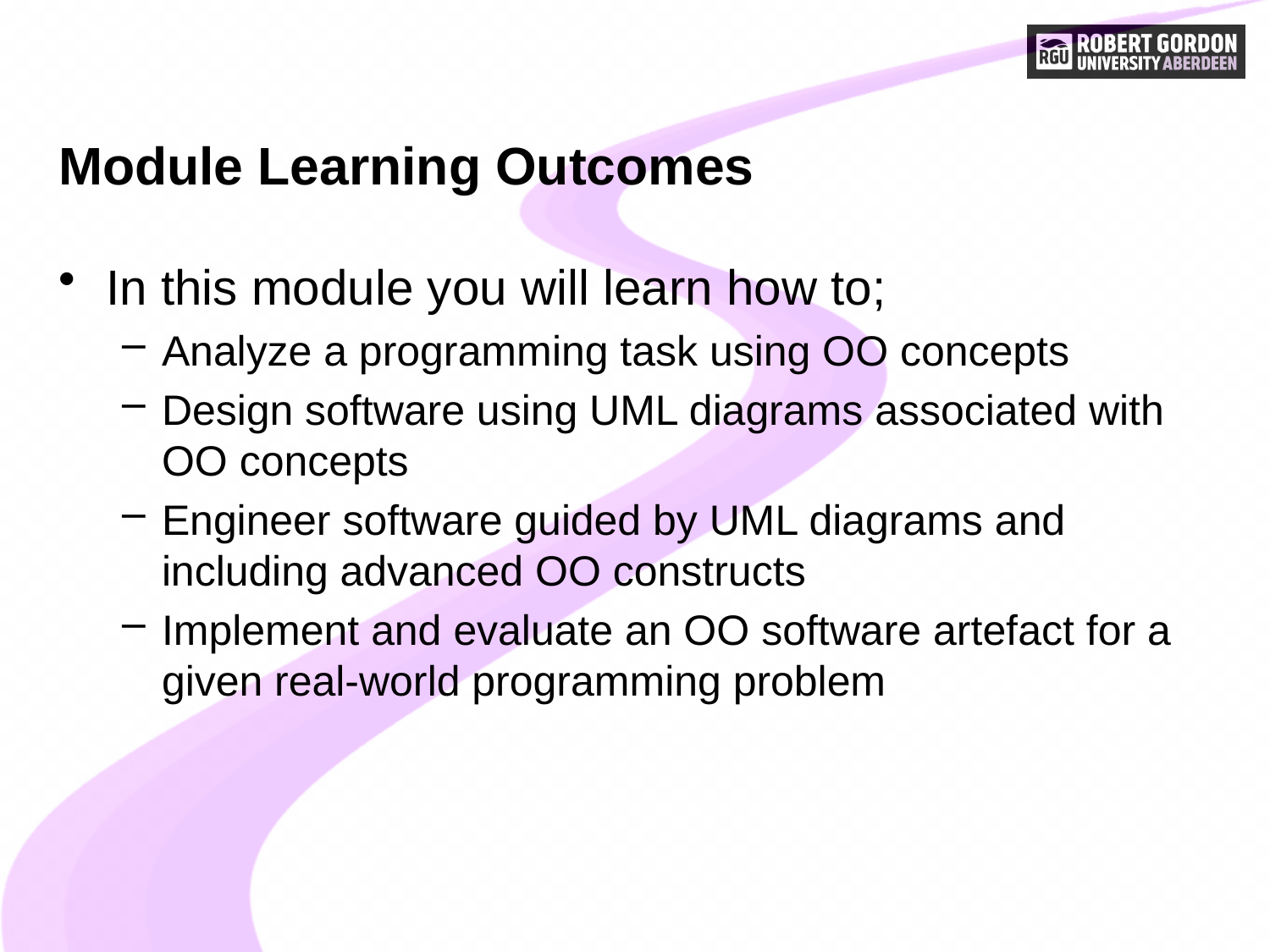

# Module Learning Outcomes
In this module you will learn how to;
Analyze a programming task using OO concepts
Design software using UML diagrams associated with OO concepts
Engineer software guided by UML diagrams and including advanced OO constructs
Implement and evaluate an OO software artefact for a given real-world programming problem